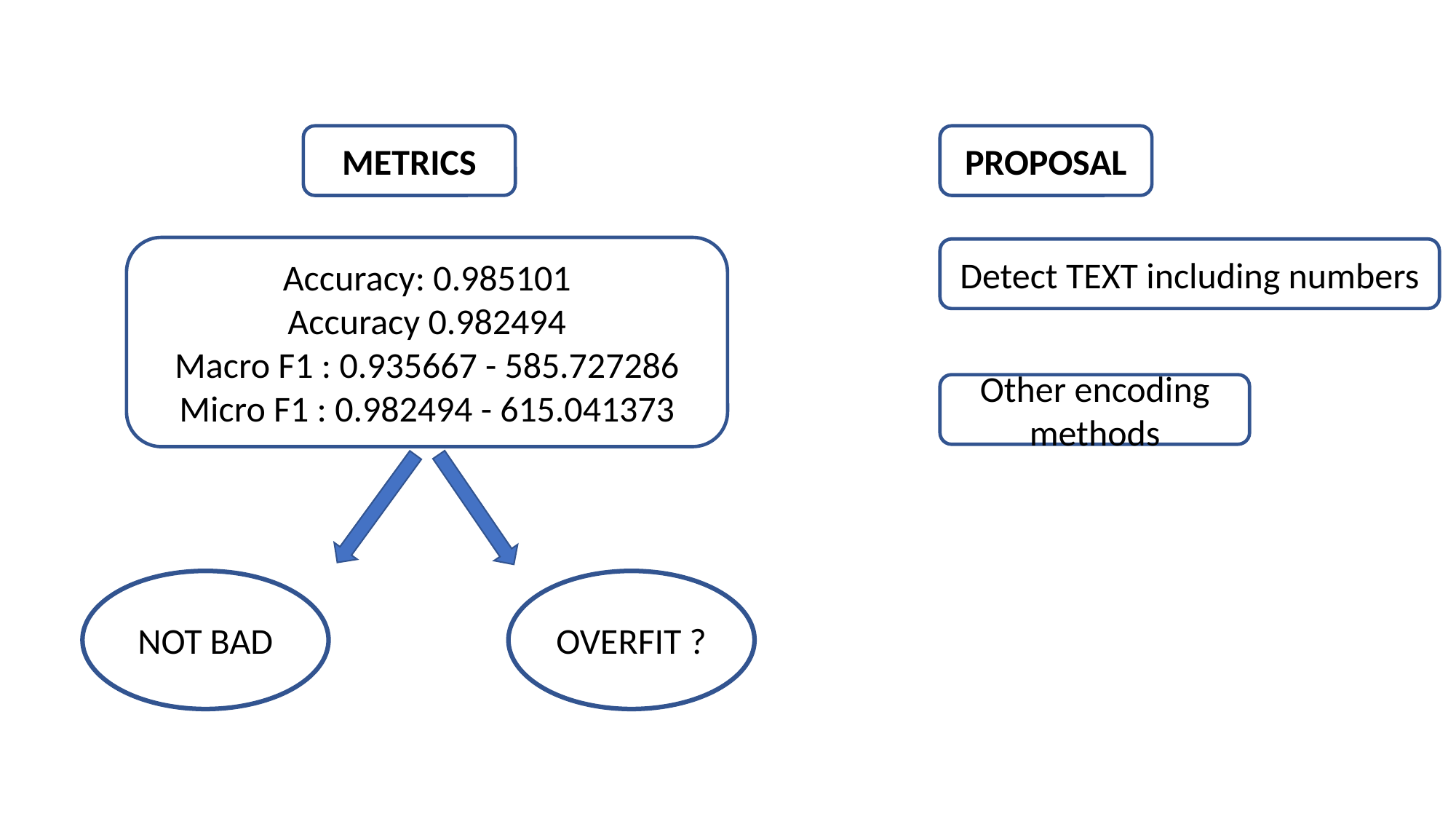

METRICS
PROPOSAL
Accuracy: 0.985101
Accuracy 0.982494
Macro F1 : 0.935667 - 585.727286
Micro F1 : 0.982494 - 615.041373
Detect TEXT including numbers
Other encoding methods

NOT BAD
OVERFIT ?